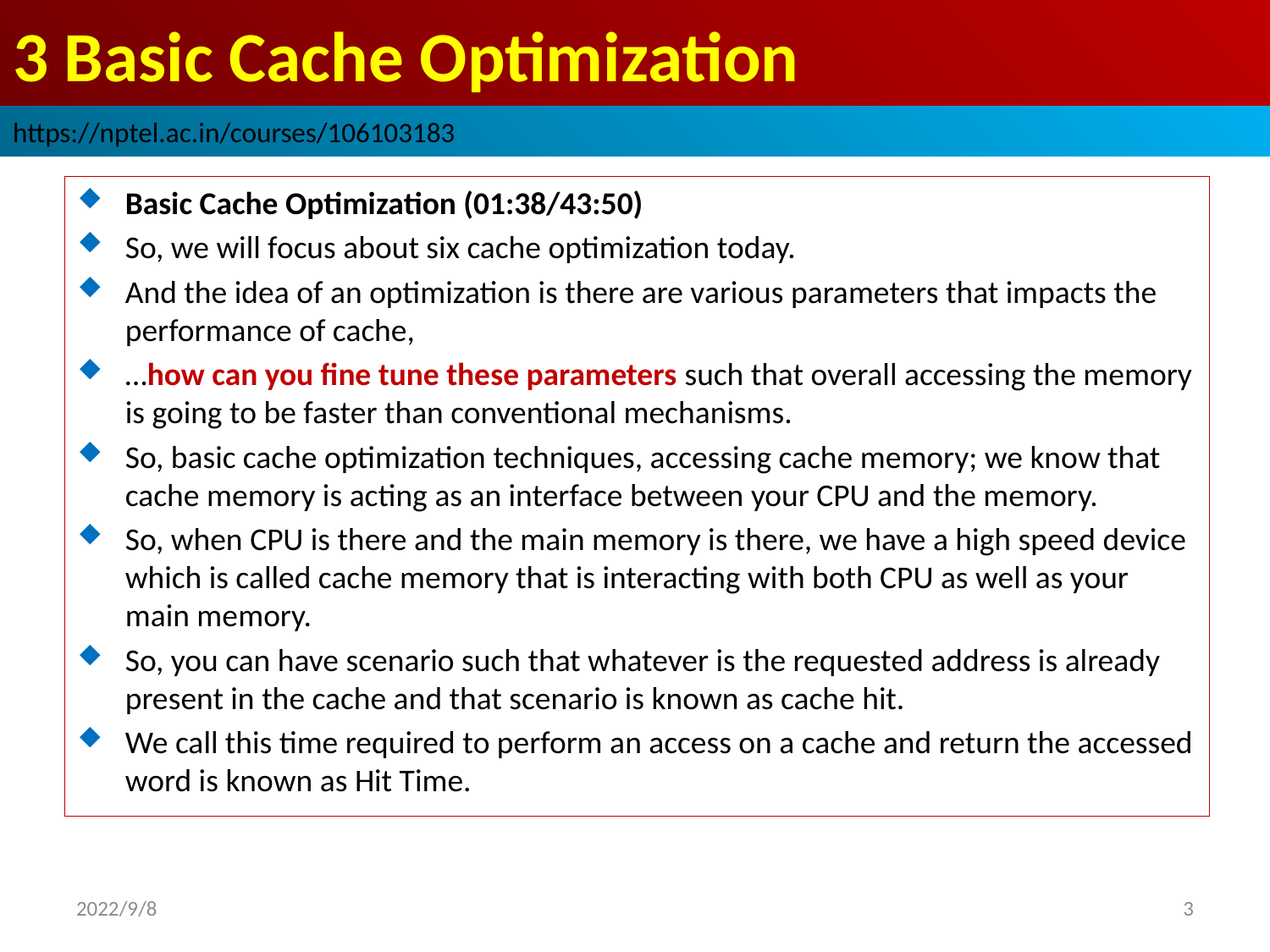

# 3 Basic Cache Optimization
https://nptel.ac.in/courses/106103183
Basic Cache Optimization (01:38/43:50)
So, we will focus about six cache optimization today.
And the idea of an optimization is there are various parameters that impacts the performance of cache,
…how can you fine tune these parameters such that overall accessing the memory is going to be faster than conventional mechanisms.
So, basic cache optimization techniques, accessing cache memory; we know that cache memory is acting as an interface between your CPU and the memory.
So, when CPU is there and the main memory is there, we have a high speed device which is called cache memory that is interacting with both CPU as well as your main memory.
So, you can have scenario such that whatever is the requested address is already present in the cache and that scenario is known as cache hit.
We call this time required to perform an access on a cache and return the accessed word is known as Hit Time.
2022/9/8
3